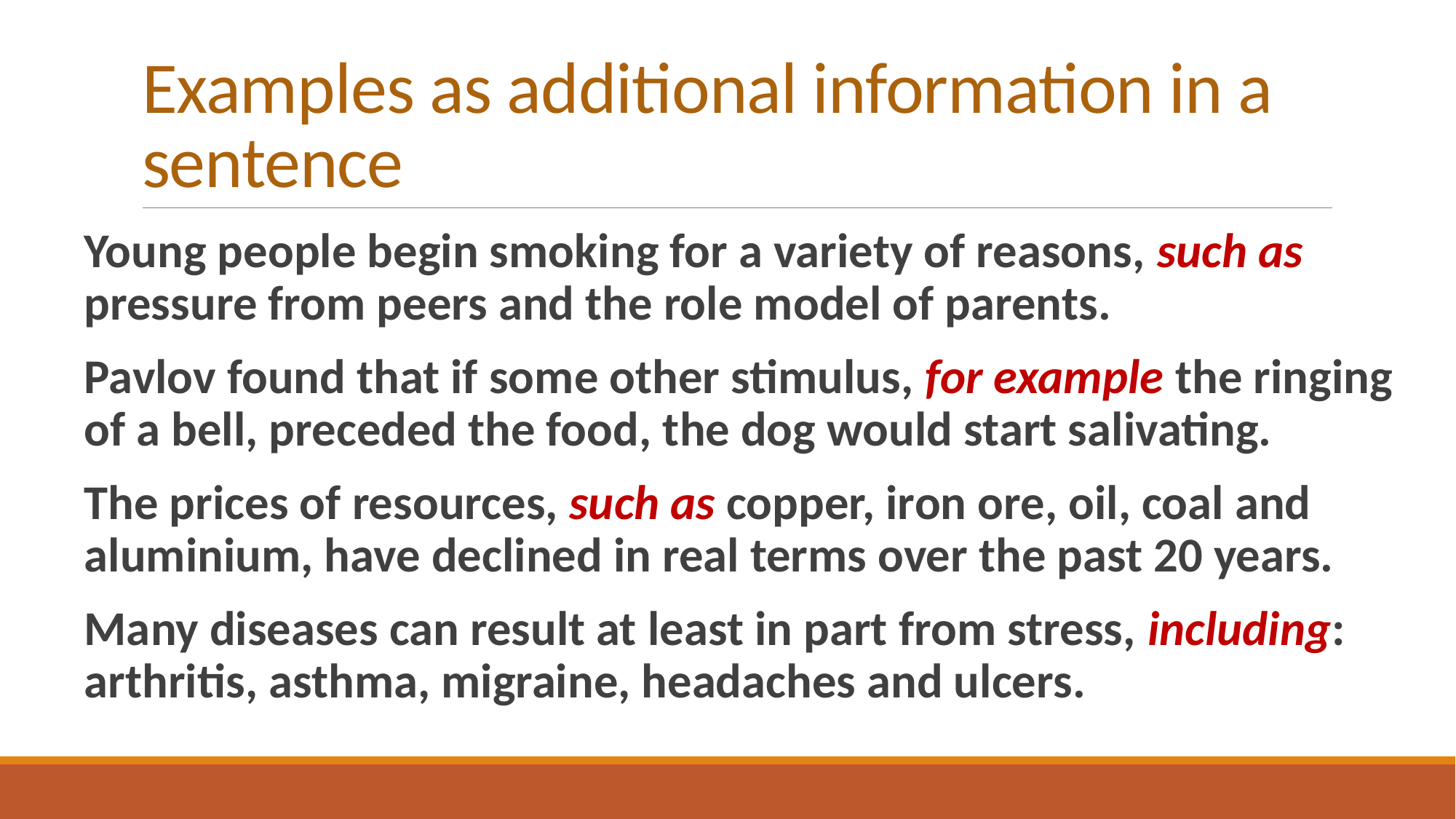

# Examples as additional information in a sentence
Young people begin smoking for a variety of reasons, such as pressure from peers and the role model of parents.
Pavlov found that if some other stimulus, for example the ringing of a bell, preceded the food, the dog would start salivating.
The prices of resources, such as copper, iron ore, oil, coal and aluminium, have declined in real terms over the past 20 years.
Many diseases can result at least in part from stress, including: arthritis, asthma, migraine, headaches and ulcers.